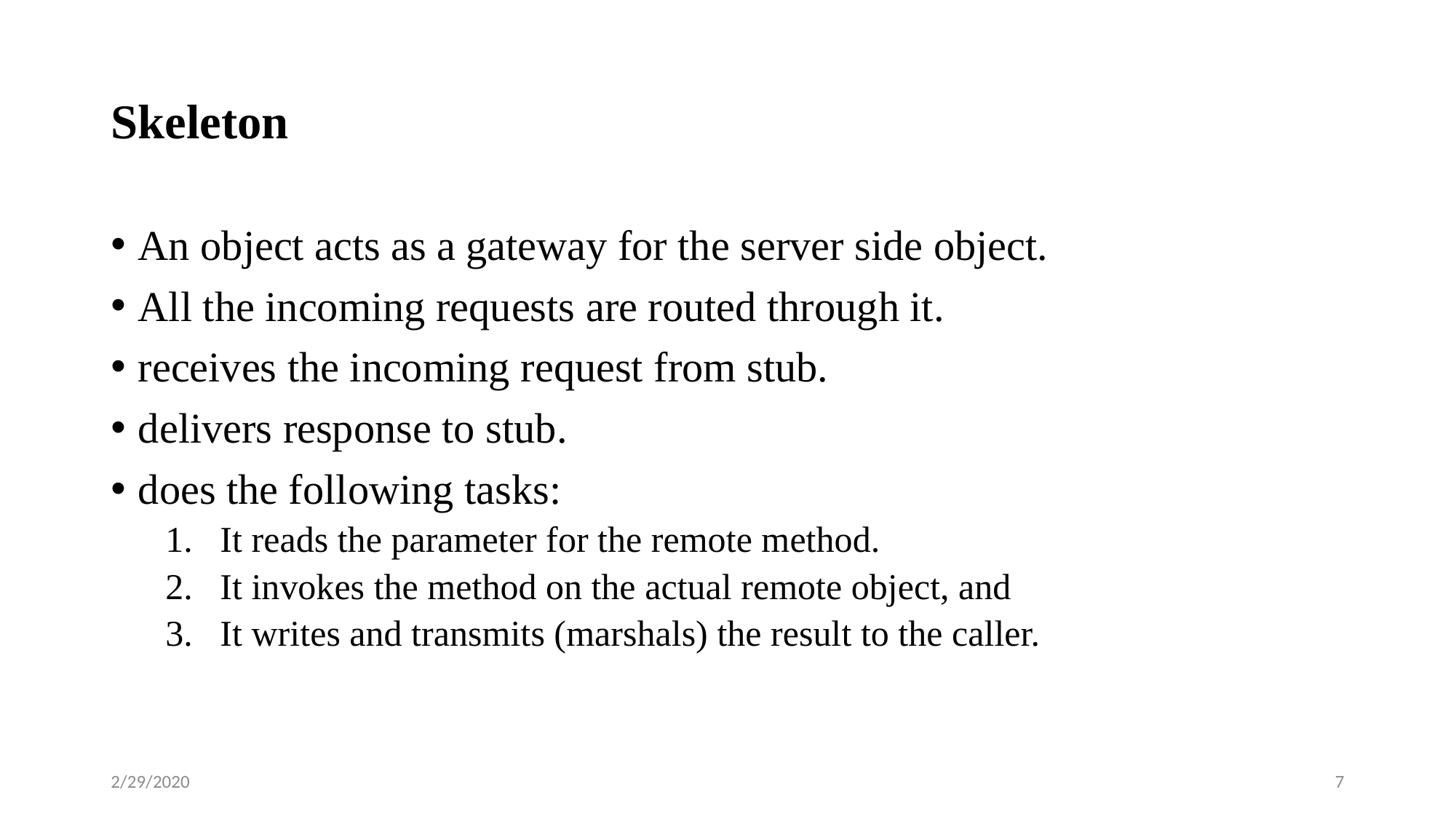

# Skeleton
An object acts as a gateway for the server side object.
All the incoming requests are routed through it.
receives the incoming request from stub.
delivers response to stub.
does the following tasks:
It reads the parameter for the remote method.
It invokes the method on the actual remote object, and
It writes and transmits (marshals) the result to the caller.

2/29/2020
7